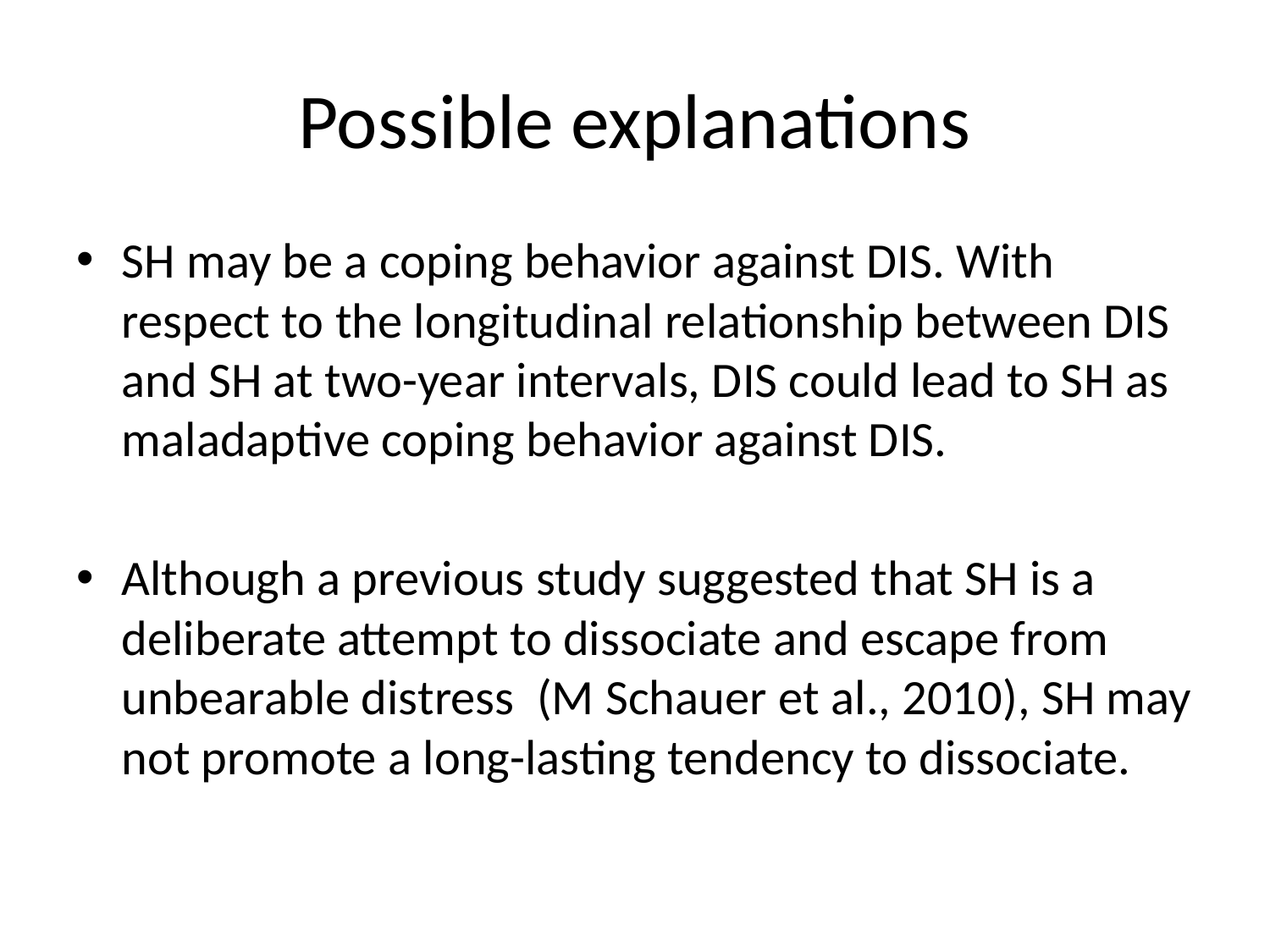

# Possible explanations
SH may be a coping behavior against DIS. With respect to the longitudinal relationship between DIS and SH at two-year intervals, DIS could lead to SH as maladaptive coping behavior against DIS.

Although a previous study suggested that SH is a deliberate attempt to dissociate and escape from unbearable distress  (M Schauer et al., 2010), SH may not promote a long-lasting tendency to dissociate.